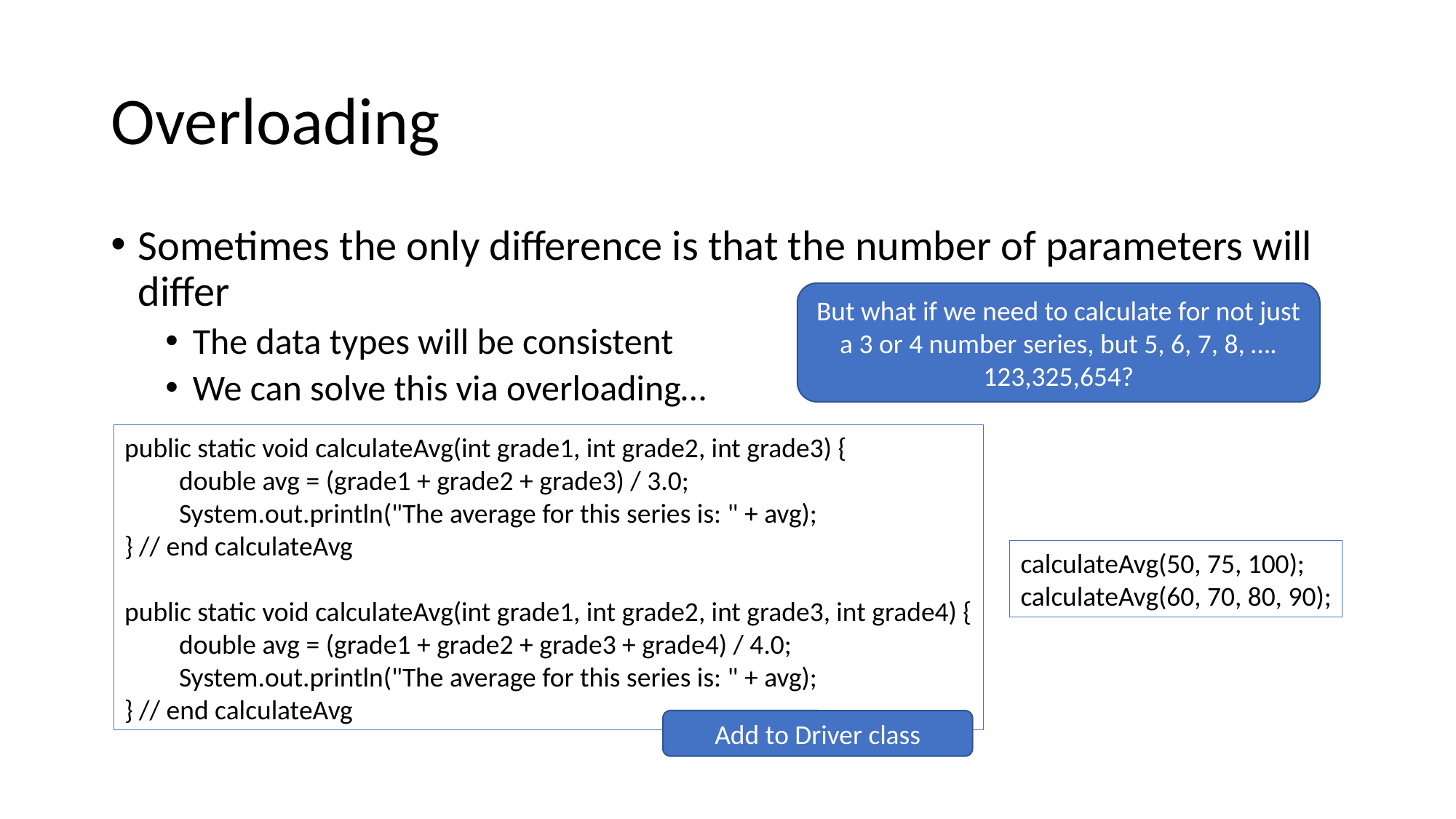

# Overloading
Sometimes the only difference is that the number of parameters will differ
The data types will be consistent
We can solve this via overloading…
But what if we need to calculate for not just a 3 or 4 number series, but 5, 6, 7, 8, …. 123,325,654?
public static void calculateAvg(int grade1, int grade2, int grade3) {
double avg = (grade1 + grade2 + grade3) / 3.0;
System.out.println("The average for this series is: " + avg);
} // end calculateAvg

public static void calculateAvg(int grade1, int grade2, int grade3, int grade4) {
double avg = (grade1 + grade2 + grade3 + grade4) / 4.0;
System.out.println("The average for this series is: " + avg);
} // end calculateAvg
calculateAvg(50, 75, 100);
calculateAvg(60, 70, 80, 90);
Add to Driver class